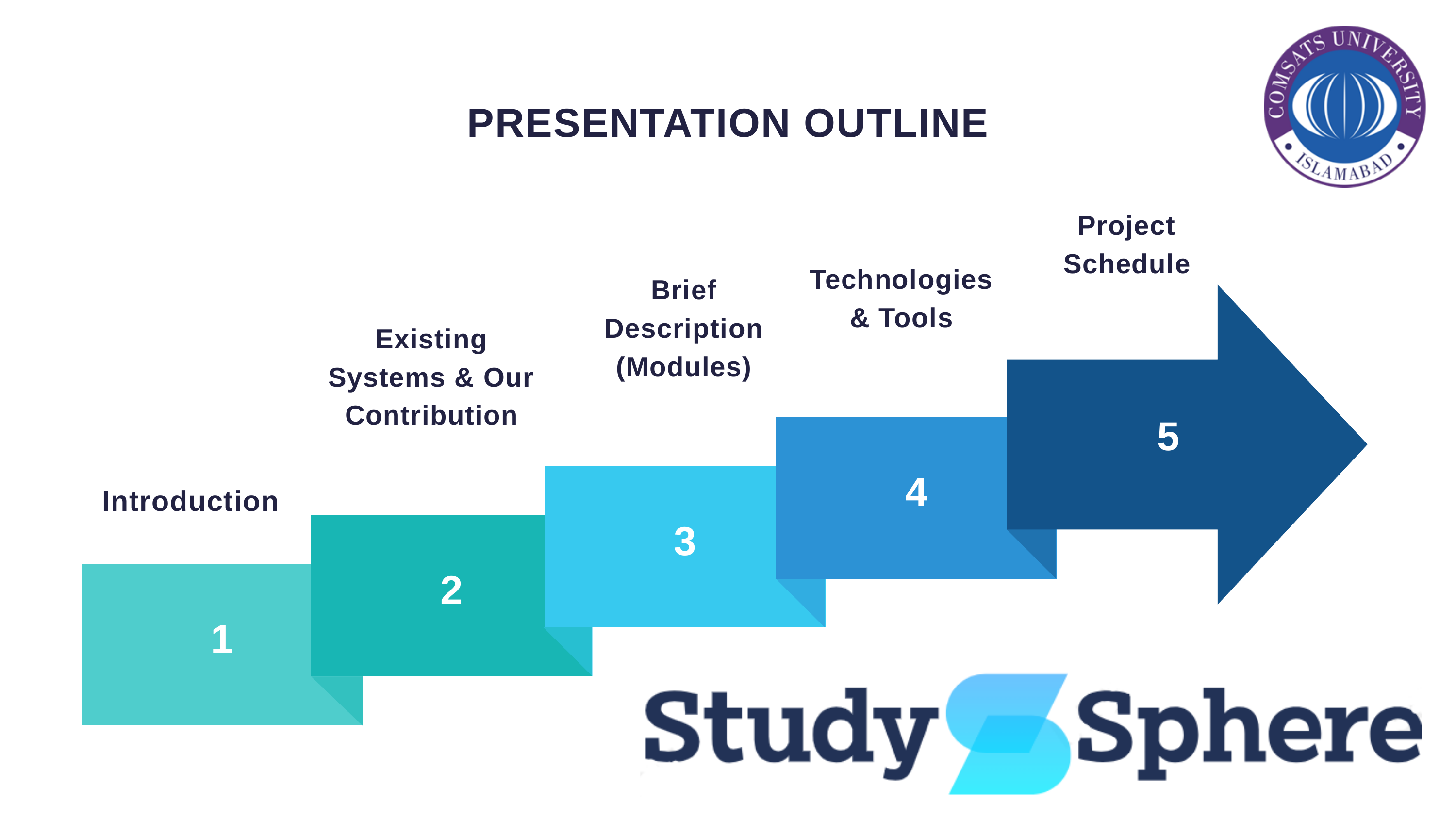

PRESENTATION OUTLINE
Project Schedule

Technologies & Tools

Brief Description (Modules)

5
Existing Systems & Our Contribution

4

3
Introduction

2

1